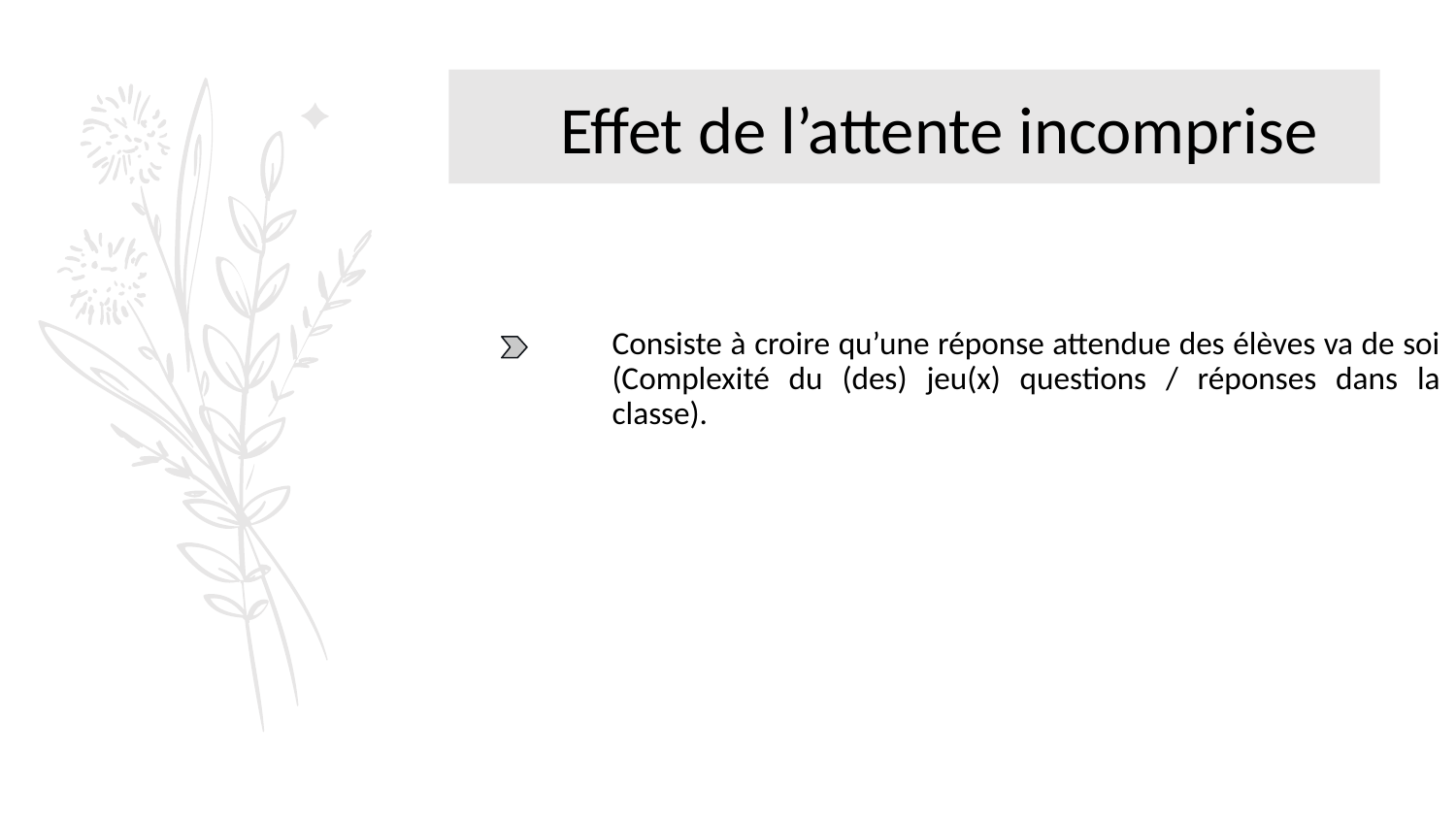

# Effet de l’attente incomprise

Consiste à croire qu’une réponse attendue des élèves va de soi (Complexité du (des) jeu(x) questions / réponses dans la classe).